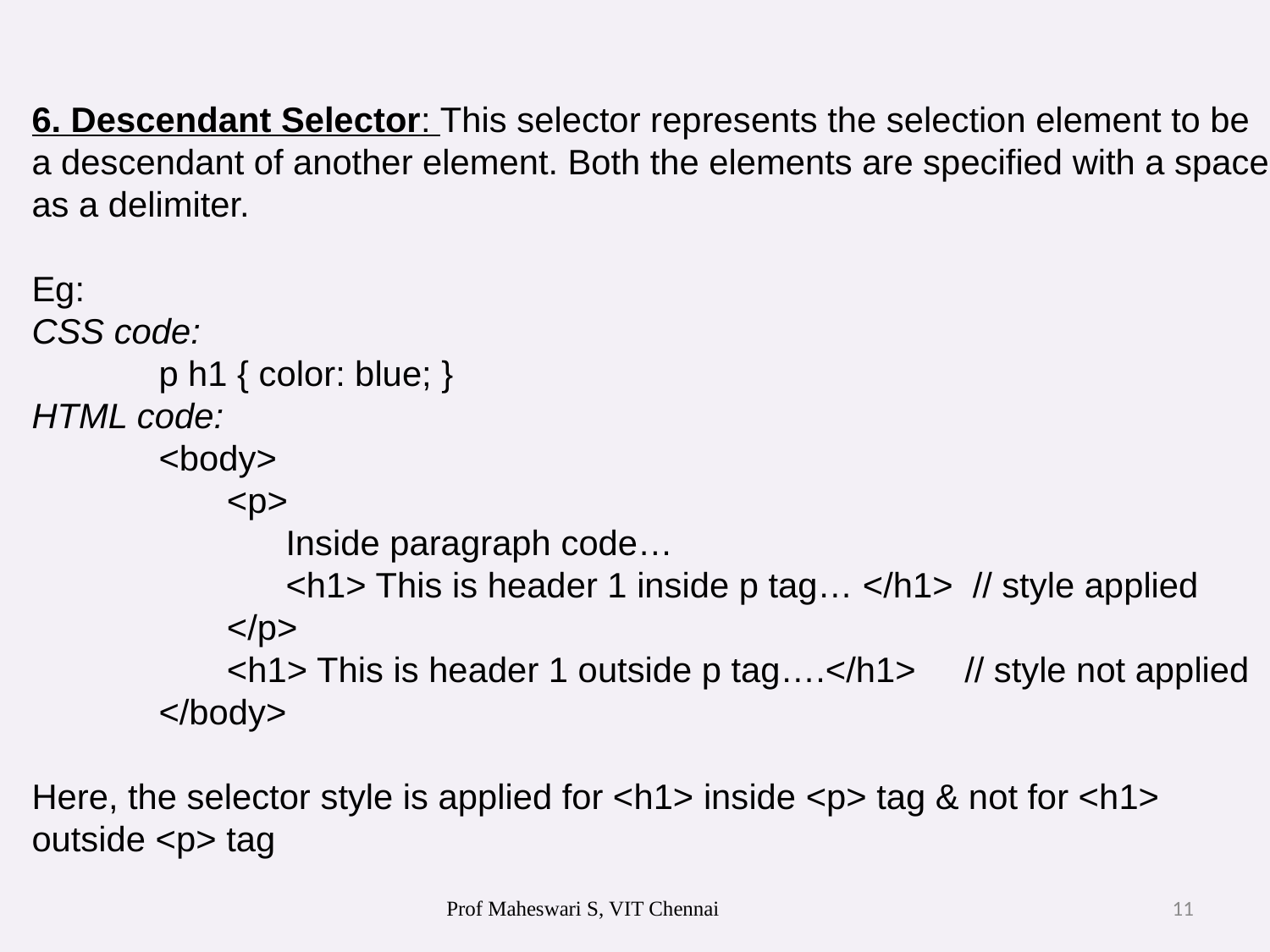

# 6. Descendant Selector: This selector represents the selection element to be a descendant of another element. Both the elements are specified with a space as a delimiter. Eg: CSS code: p h1 { color: blue; } HTML code: <body> <p> Inside paragraph code… <h1> This is header 1 inside p tag… </h1>  // style applied </p> <h1> This is header 1 outside p tag….</h1>     // style not applied </body> Here, the selector style is applied for <h1> inside <p> tag & not for <h1> outside <p> tag
Prof Maheswari S, VIT Chennai
11